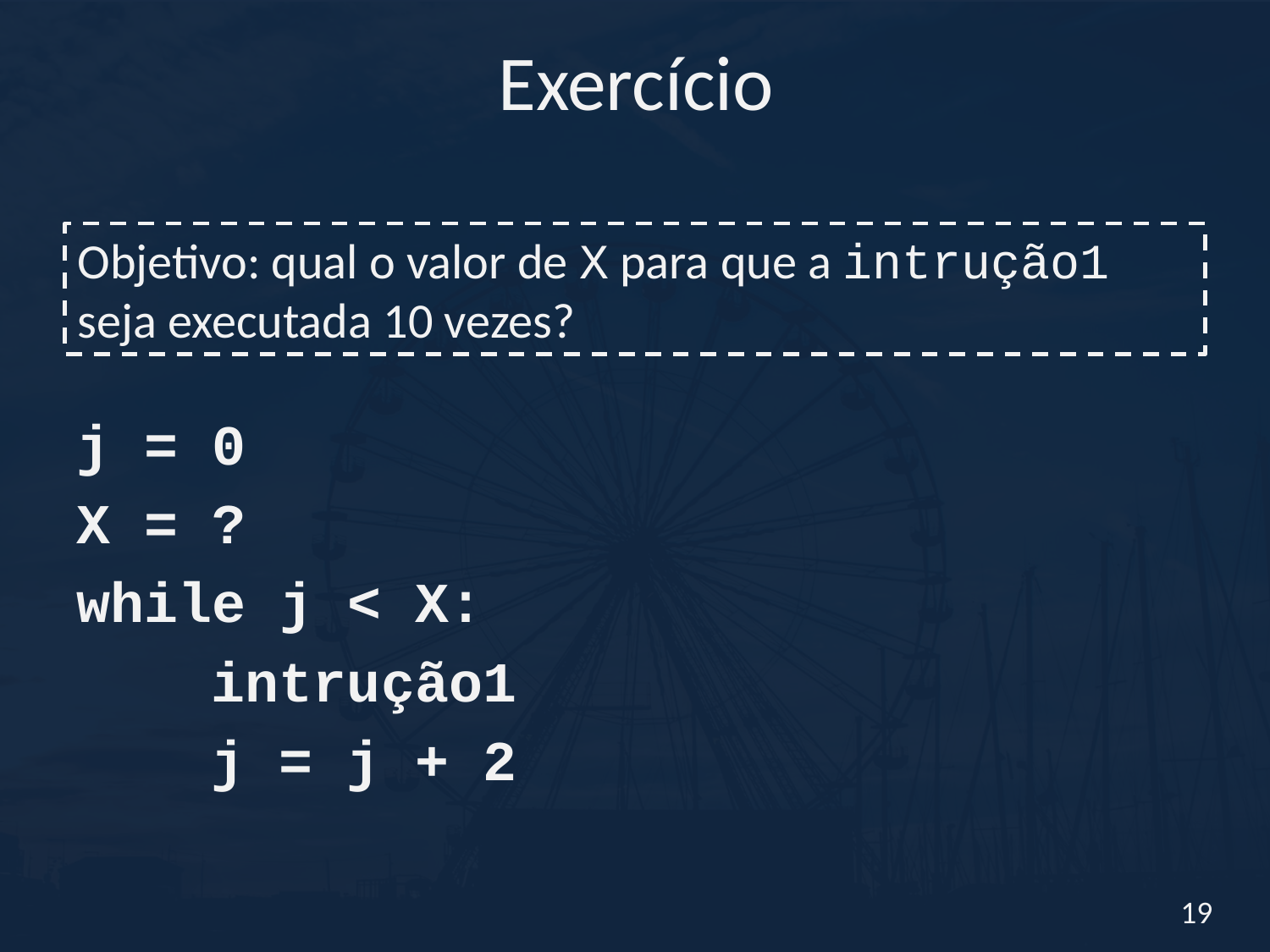

# Exercício
Objetivo: qual o valor de X para que a intrução1 seja executada 10 vezes?
j = 0
X = ?
while j < X:
    intrução1
    j = j + 2